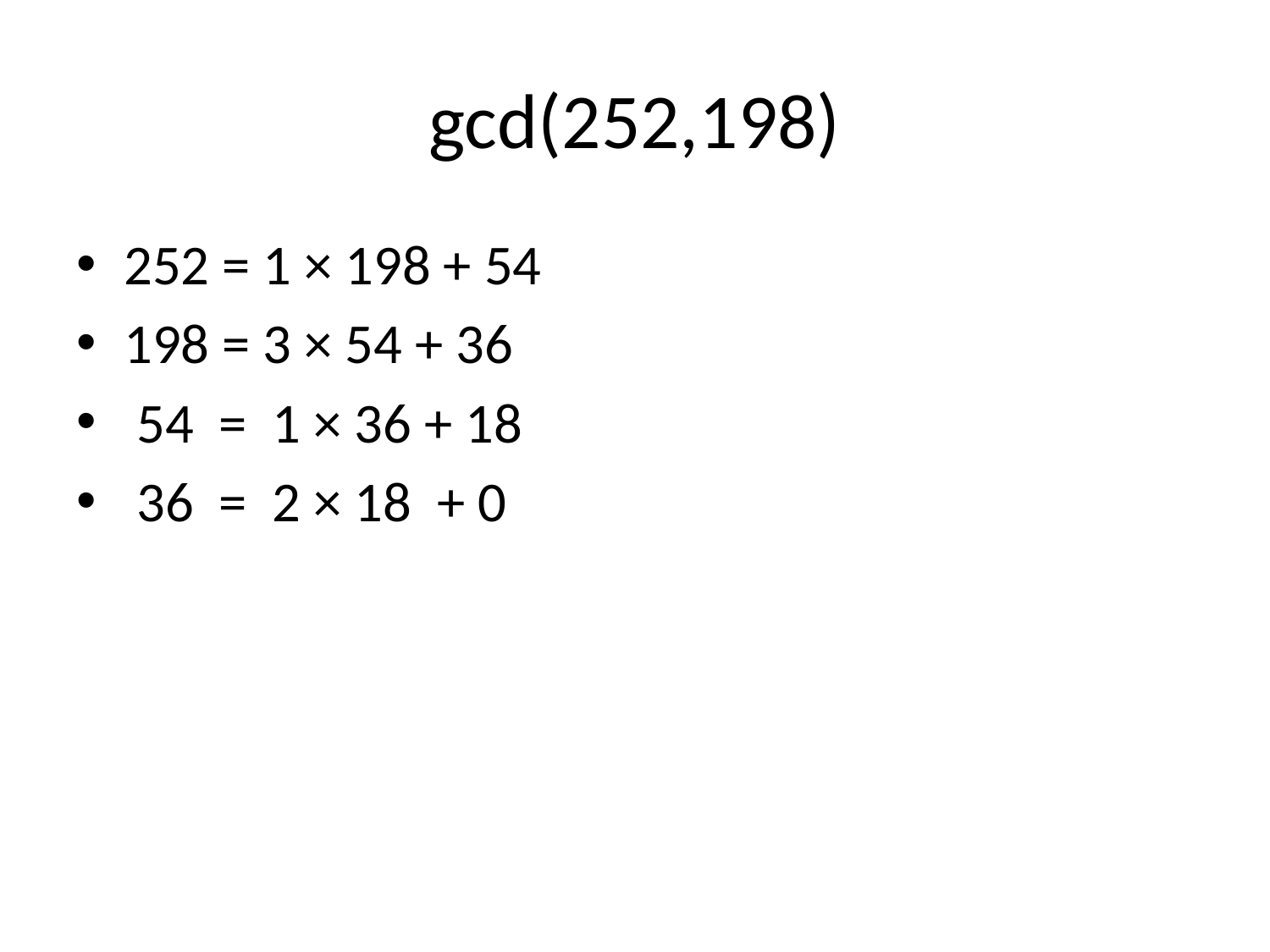

# gcd(252,198)
252 = 1 × 198 + 54
198 = 3 × 54 + 36
 54  =  1 × 36 + 18
 36  =  2 × 18  + 0